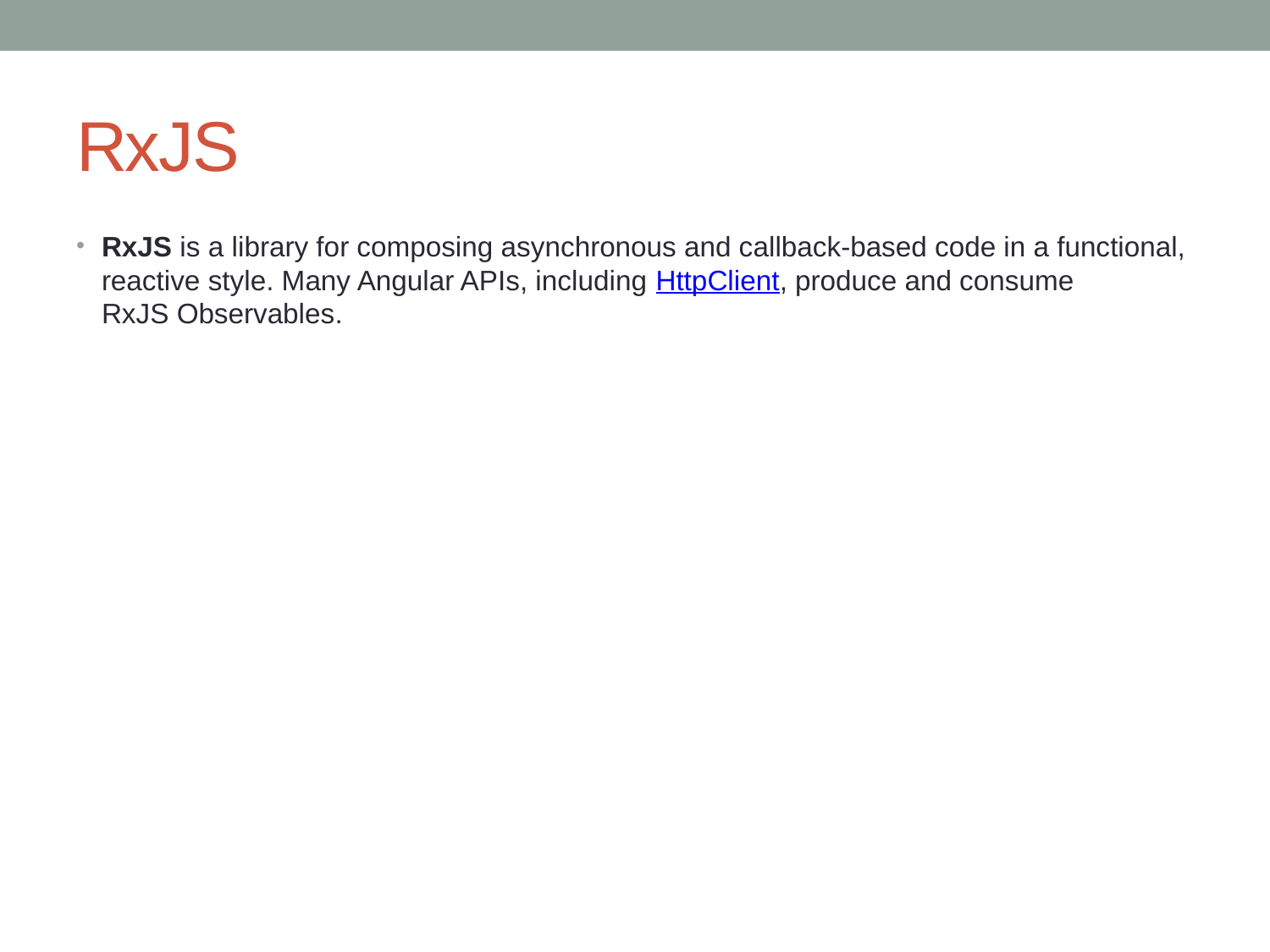

# RxJS
RxJS is a library for composing asynchronous and callback-based code in a functional, reactive style. Many Angular APIs, including HttpClient, produce and consume RxJS Observables.